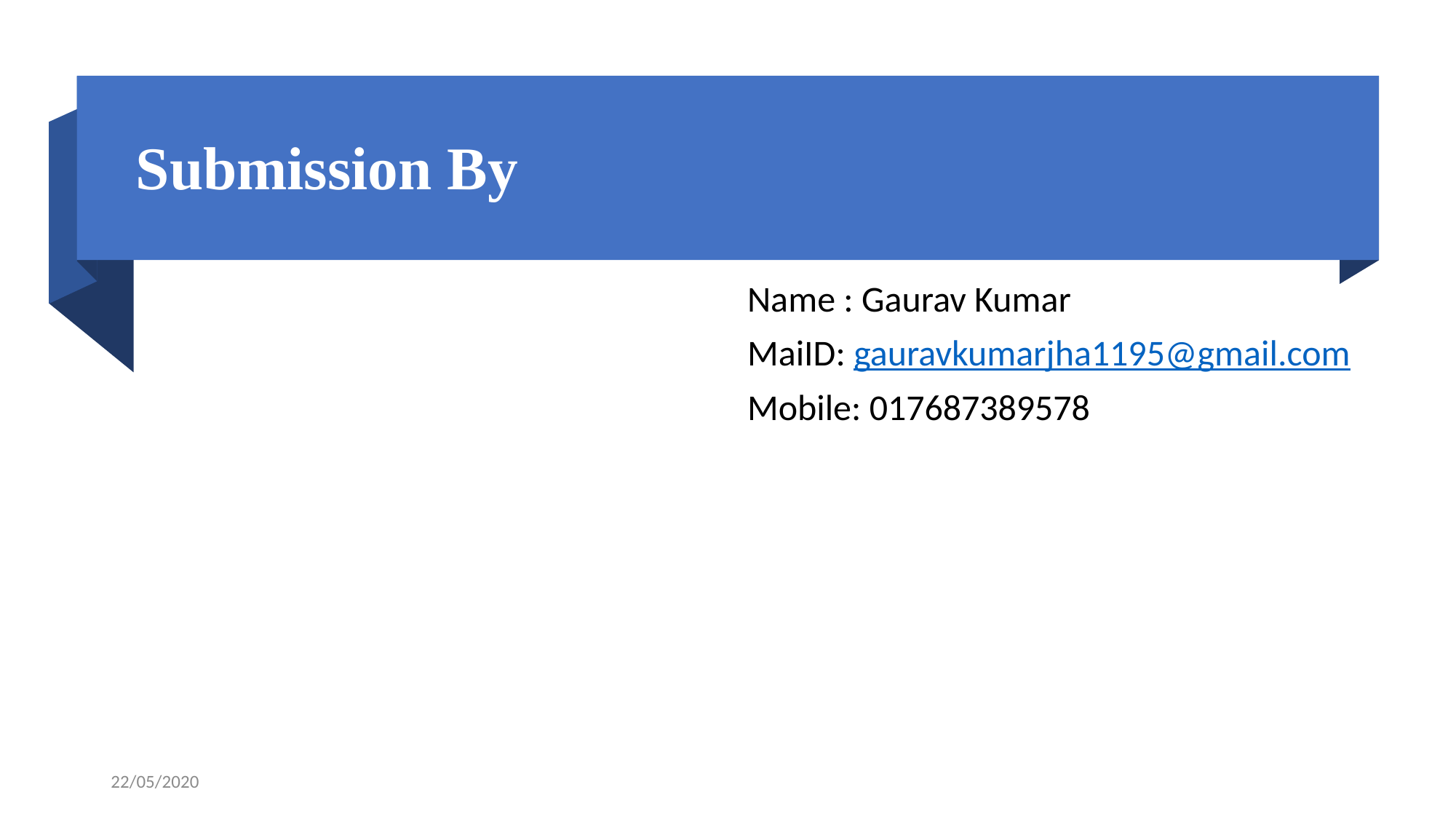

# Submission By
Name : Gaurav Kumar
MaiID: gauravkumarjha1195@gmail.com
Mobile: 017687389578

22/05/2020
Created By: Gaurav Kumar
11